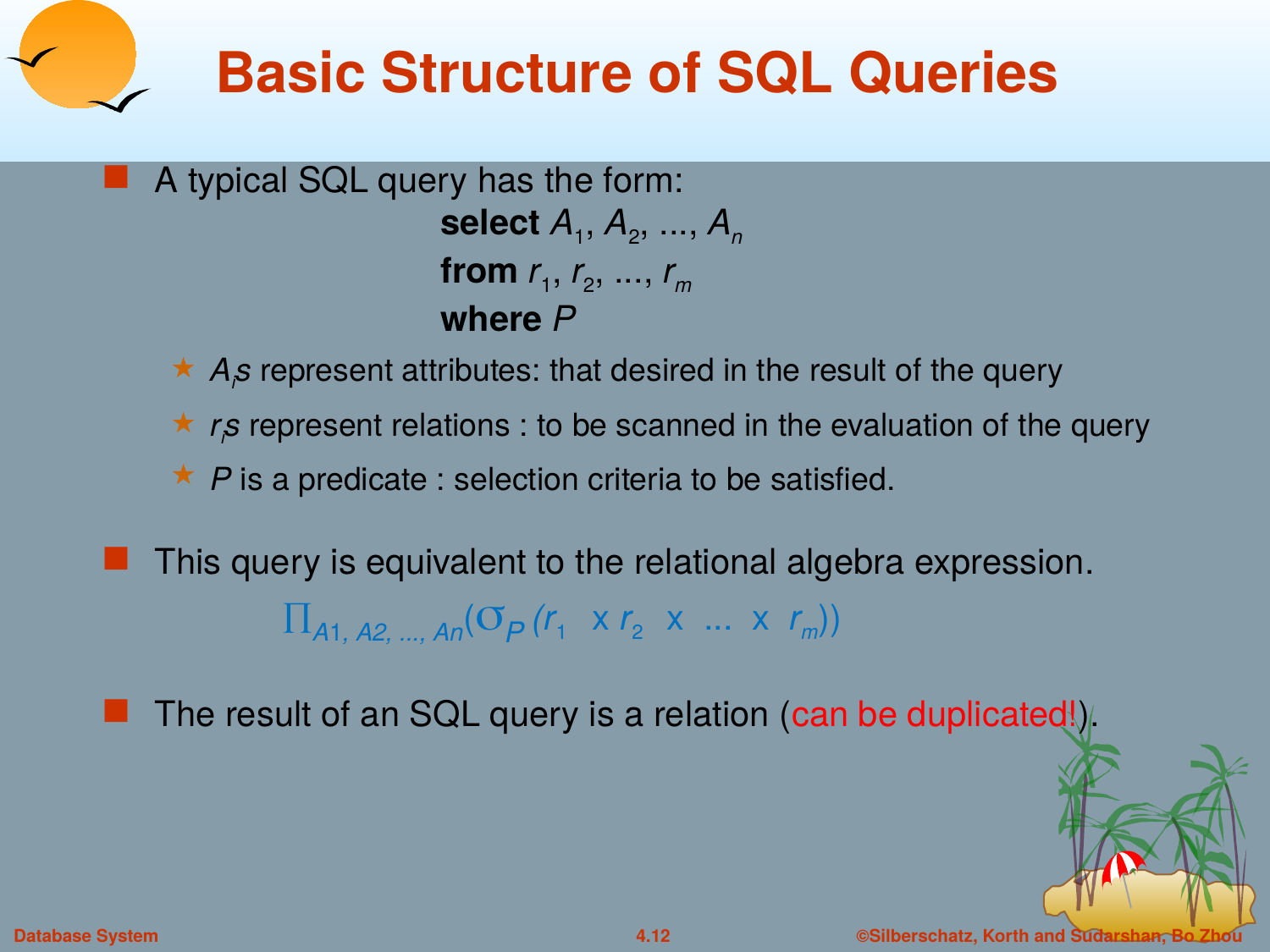

# Basic Structure of SQL Queries
A typical SQL query has the form:
	select A1, A2, ..., An
	from r1, r2, ..., rm
	where P
Ais represent attributes: that desired in the result of the query
ris represent relations : to be scanned in the evaluation of the query
P is a predicate : selection criteria to be satisfied.
This query is equivalent to the relational algebra expression.
		∏A1, A2, ..., An(σP (r1   x r2    x  ...  x  rm))
The result of an SQL query is a relation (can be duplicated!).